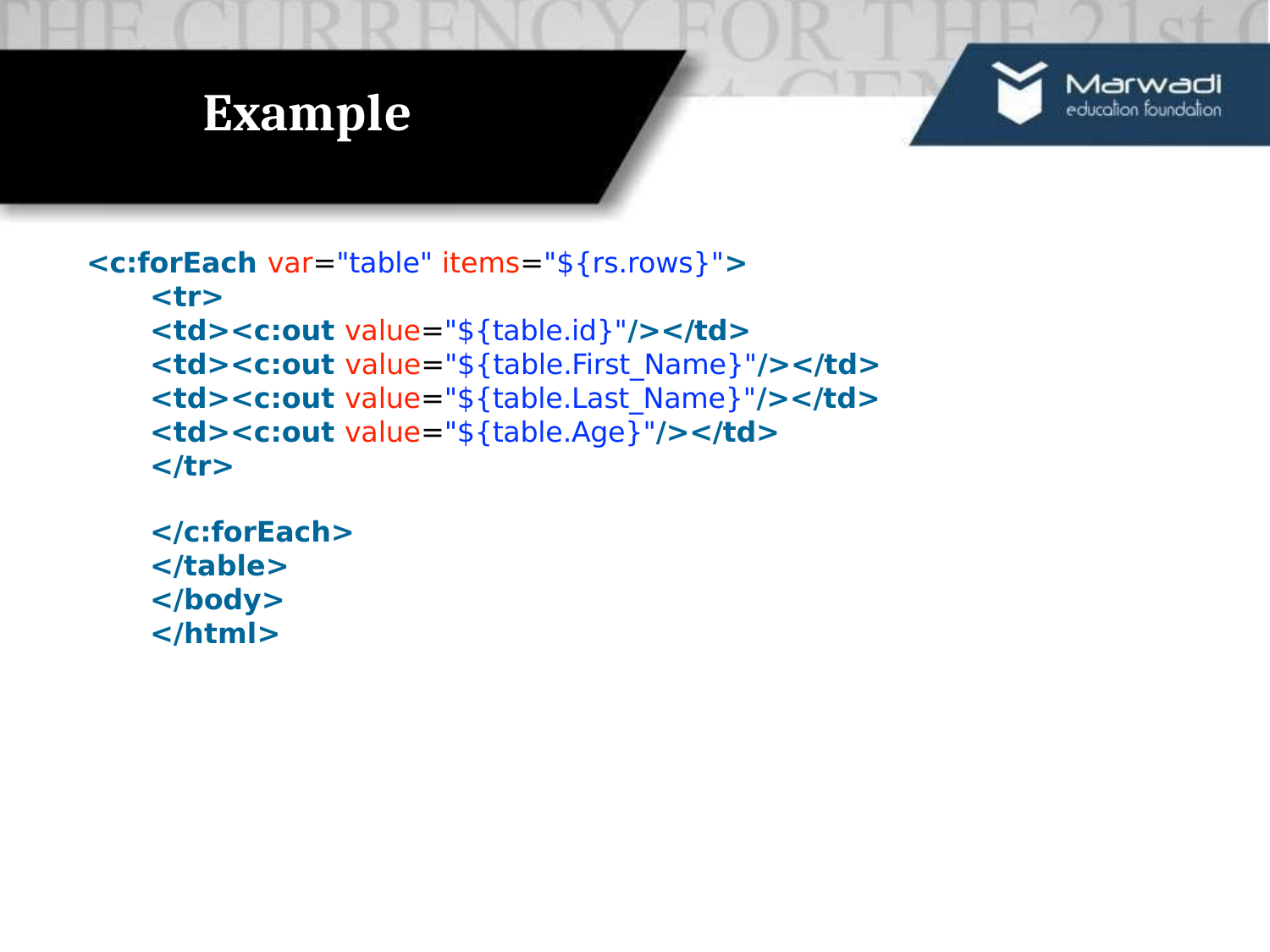

# Example
<c:forEach var="table" items="${rs.rows}">
<tr>
<td><c:out value="${table.id}"/></td>
<td><c:out value="${table.First_Name}"/></td>
<td><c:out value="${table.Last_Name}"/></td>
<td><c:out value="${table.Age}"/></td>
</tr>

</c:forEach>
</table>
</body>
</html>